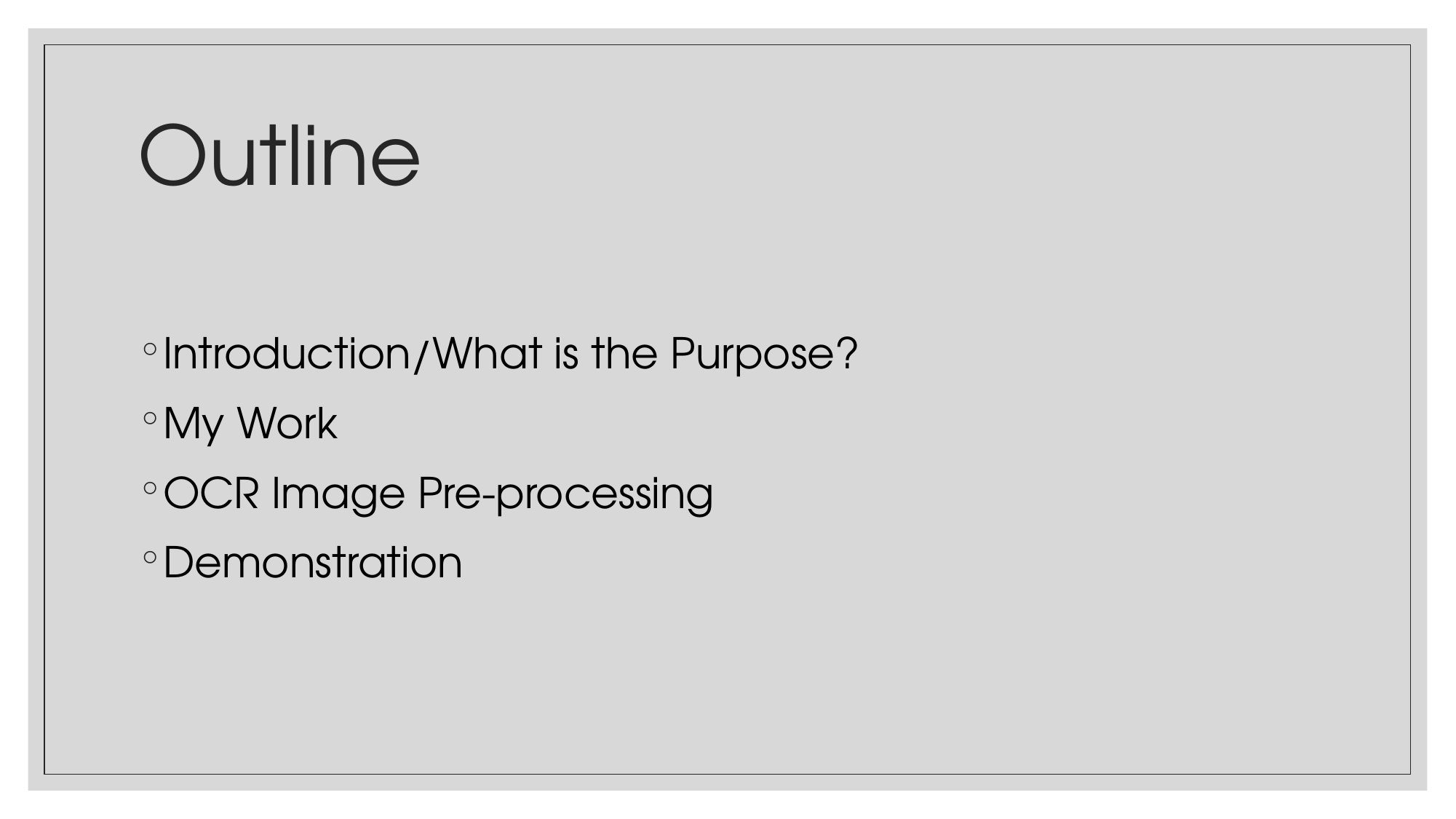

# Outline
Introduction/What is the Purpose?
My Work
OCR Image Pre-processing
Demonstration